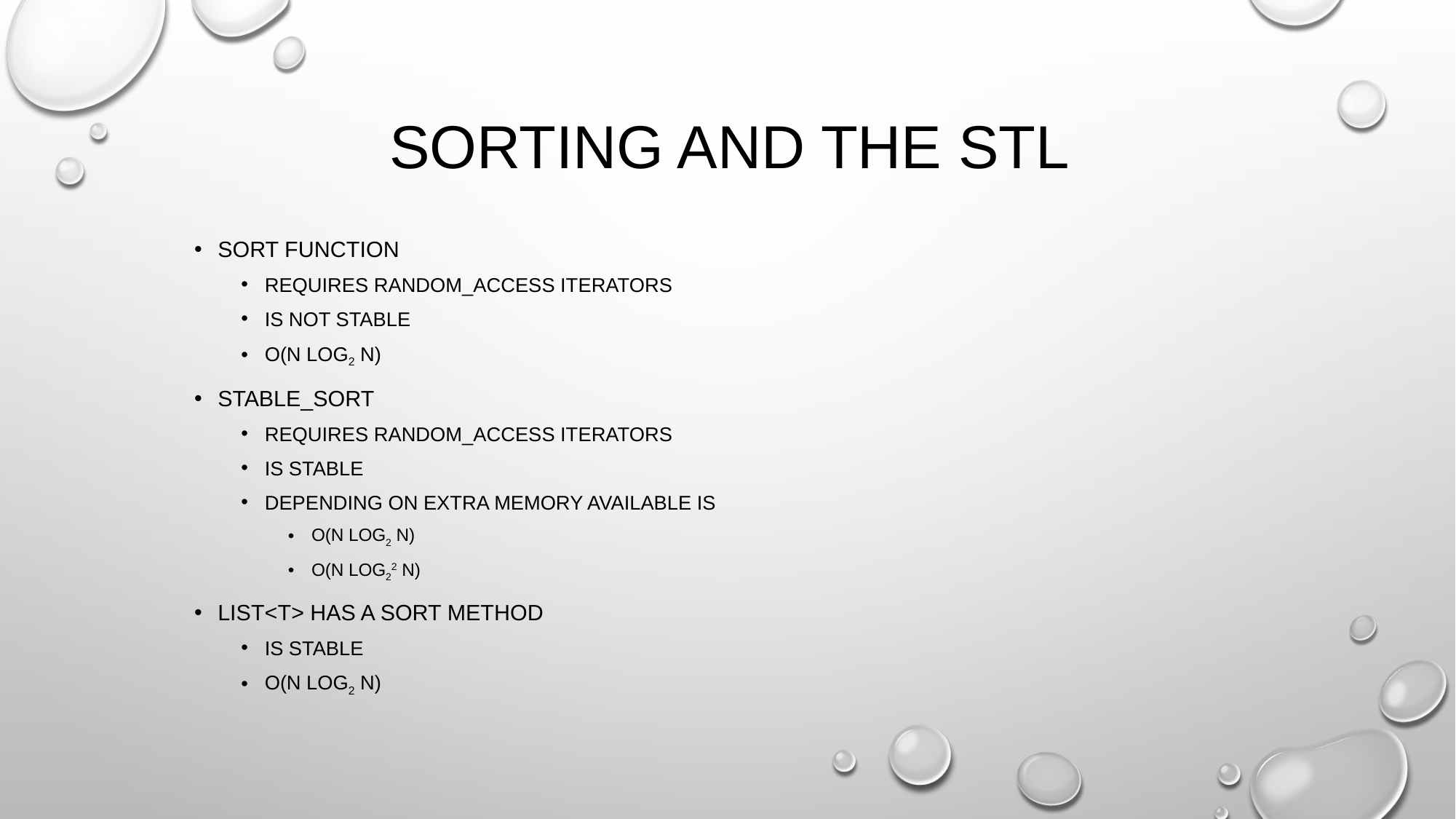

# Sorting and the stl
Sort function
Requires random_access iterators
Is not stable
O(N log2 N)
Stable_sort
Requires random_access iterators
Is stable
Depending on extra memory available is
O(N log2 N)
O(N log22 N)
List<t> has a sort method
Is stable
O(N log2 N)